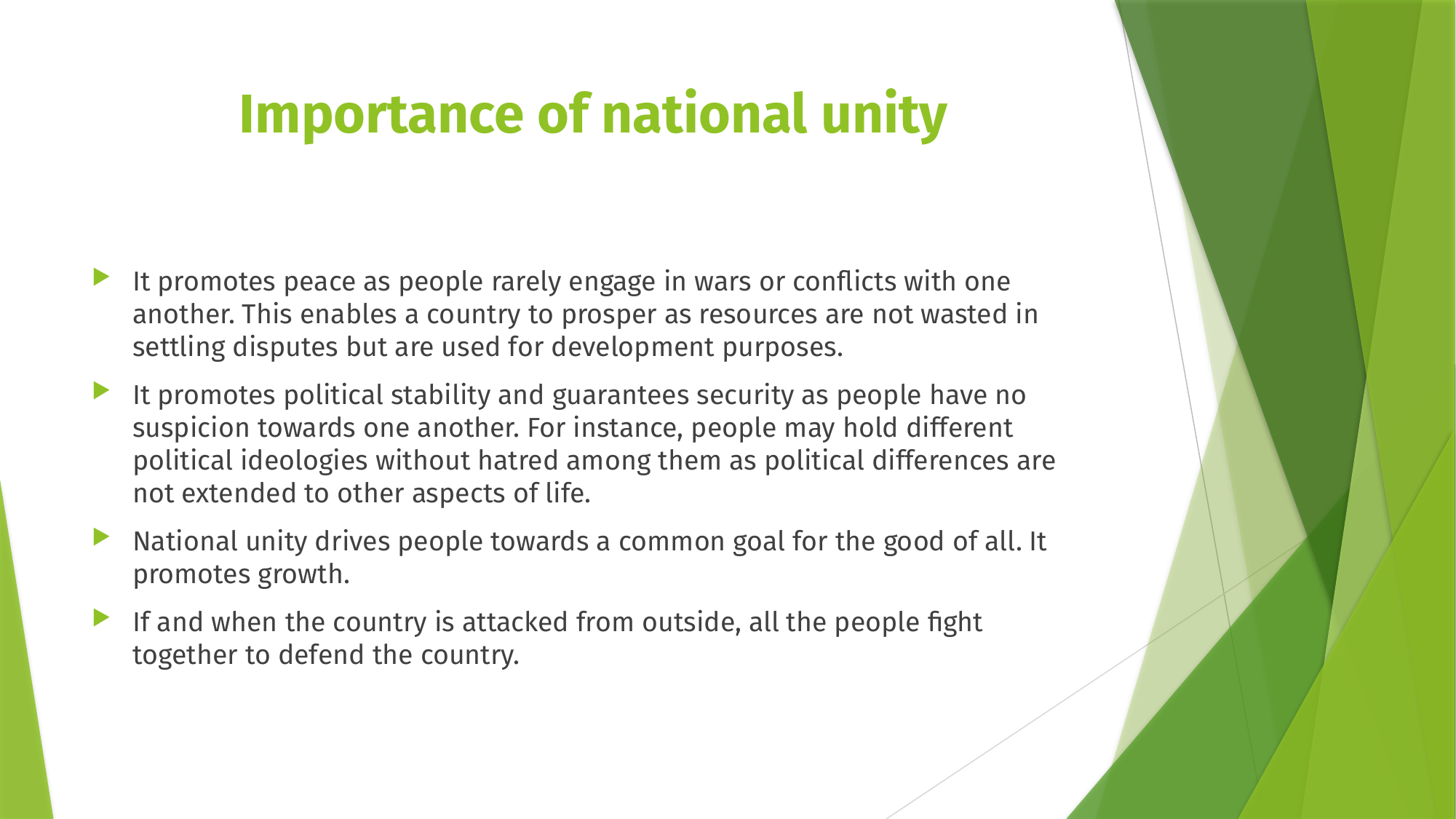

# Importance of national unity
It promotes peace as people rarely engage in wars or conflicts with one another. This enables a country to prosper as resources are not wasted in settling disputes but are used for development purposes.
It promotes political stability and guarantees security as people have no suspicion towards one another. For instance, people may hold different political ideologies without hatred among them as political differences are not extended to other aspects of life.
National unity drives people towards a common goal for the good of all. It promotes growth.
If and when the country is attacked from outside, all the people fight together to defend the country.